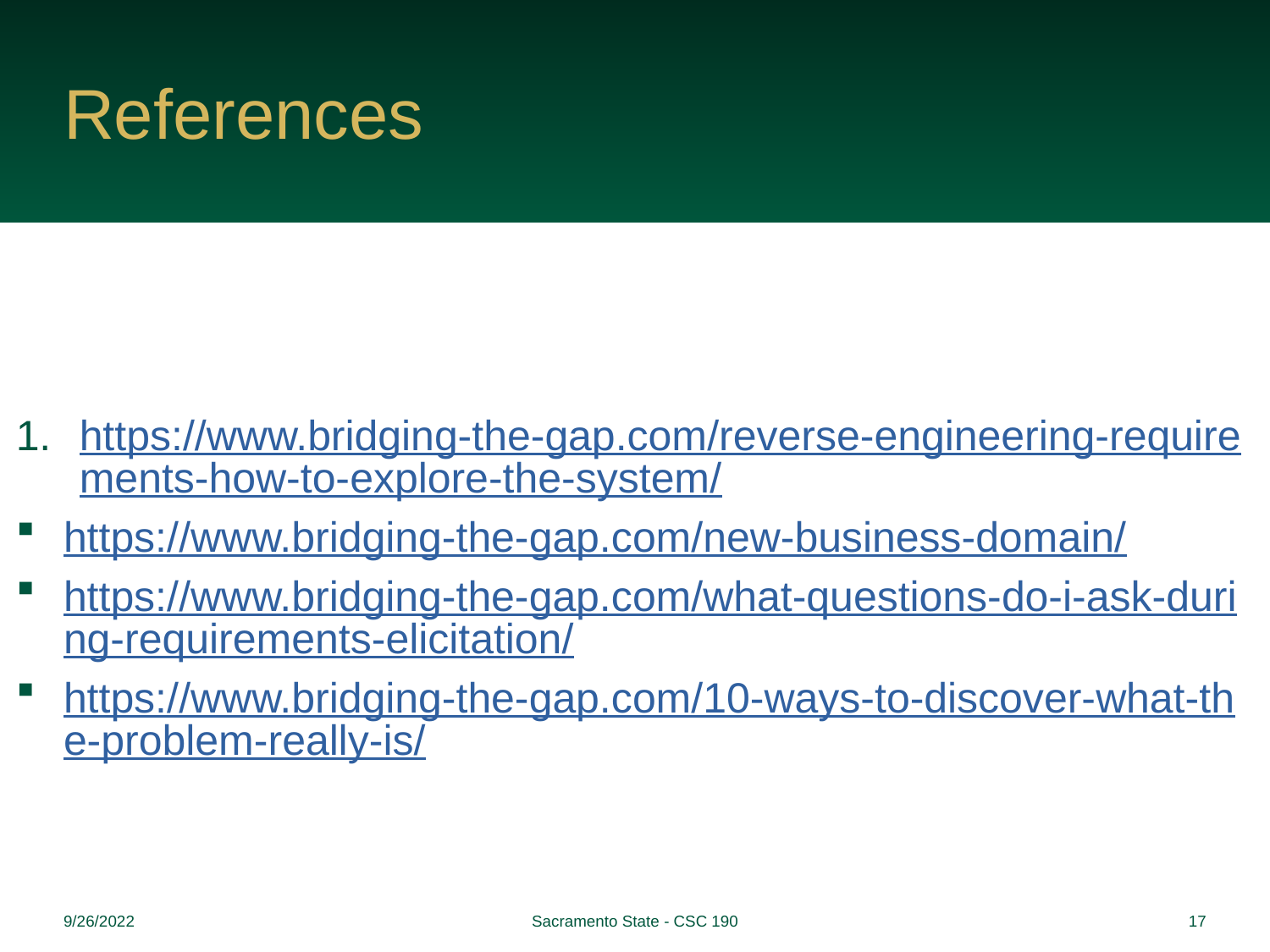

# References
https://www.bridging-the-gap.com/reverse-engineering-requirements-how-to-explore-the-system/
https://www.bridging-the-gap.com/new-business-domain/
https://www.bridging-the-gap.com/what-questions-do-i-ask-during-requirements-elicitation/
https://www.bridging-the-gap.com/10-ways-to-discover-what-the-problem-really-is/

9/26/2022
Sacramento State - CSC 190
17